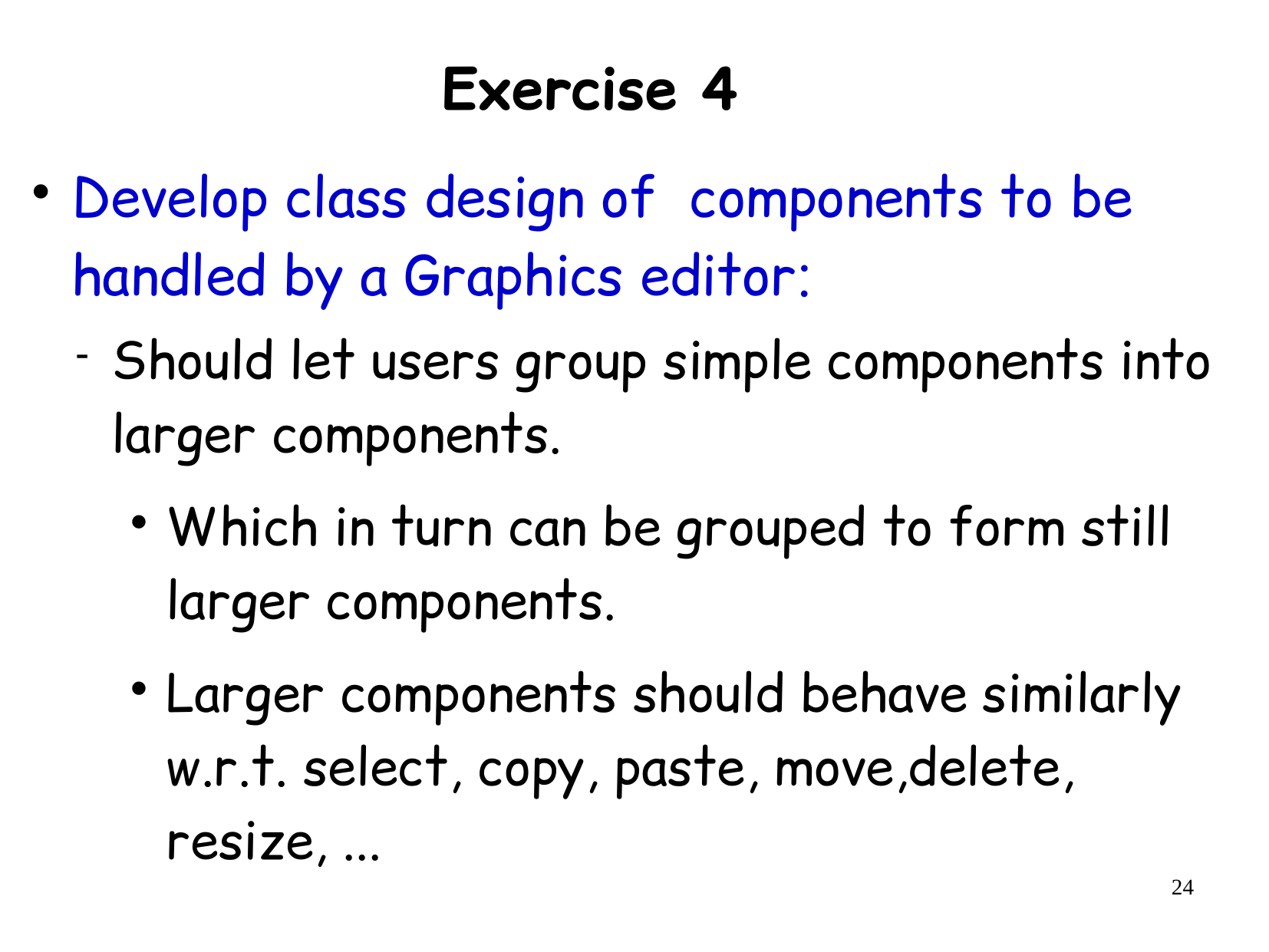

# Exercise 4
Develop class design of  components to be handled by a Graphics editor:
Should let users group simple components into larger components.
Which in turn can be grouped to form still larger components.
Larger components should behave similarly w.r.t. select, copy, paste, move,delete, resize, ...